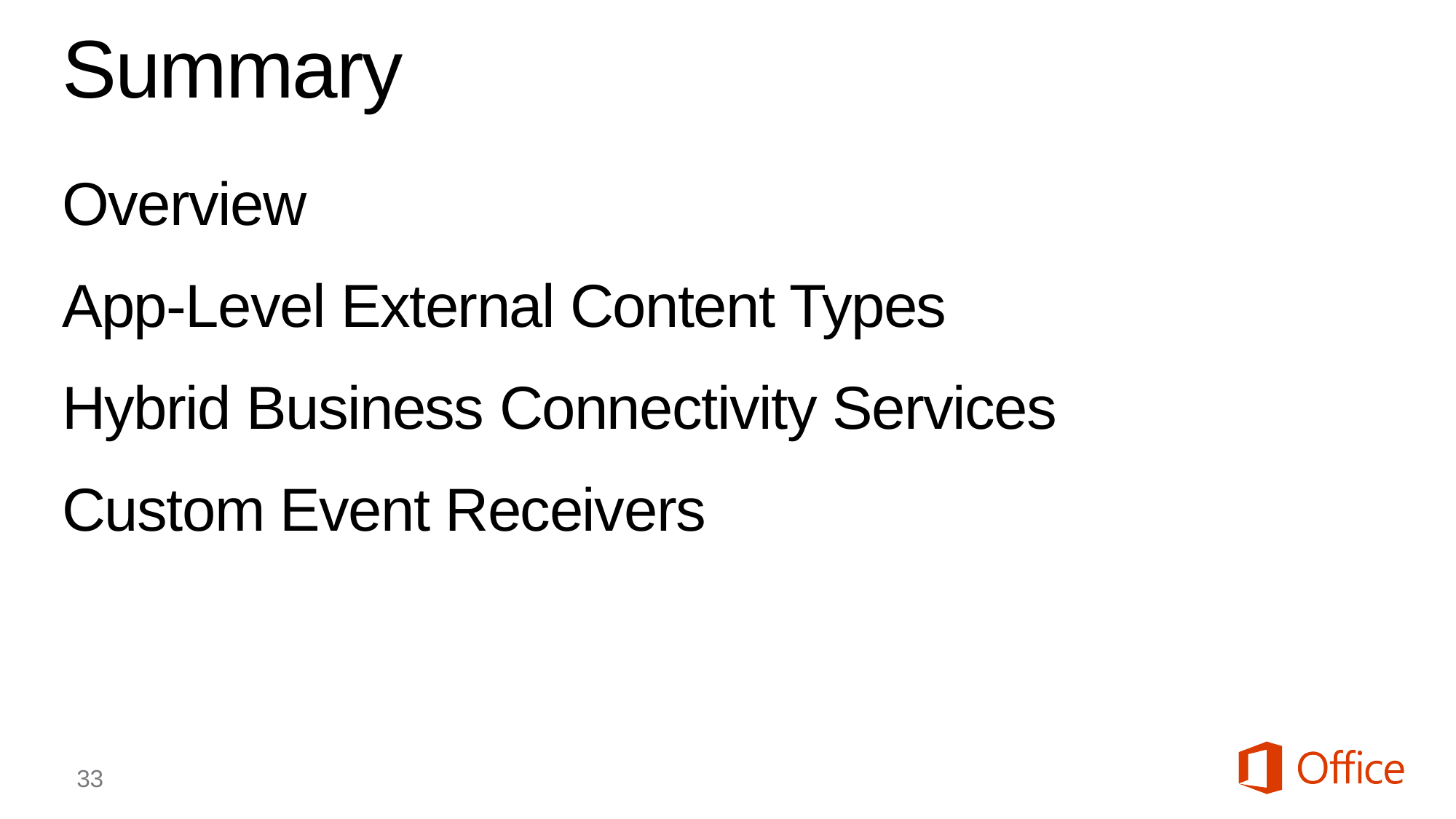

# Summary
Overview
App-Level External Content Types
Hybrid Business Connectivity Services
Custom Event Receivers
33